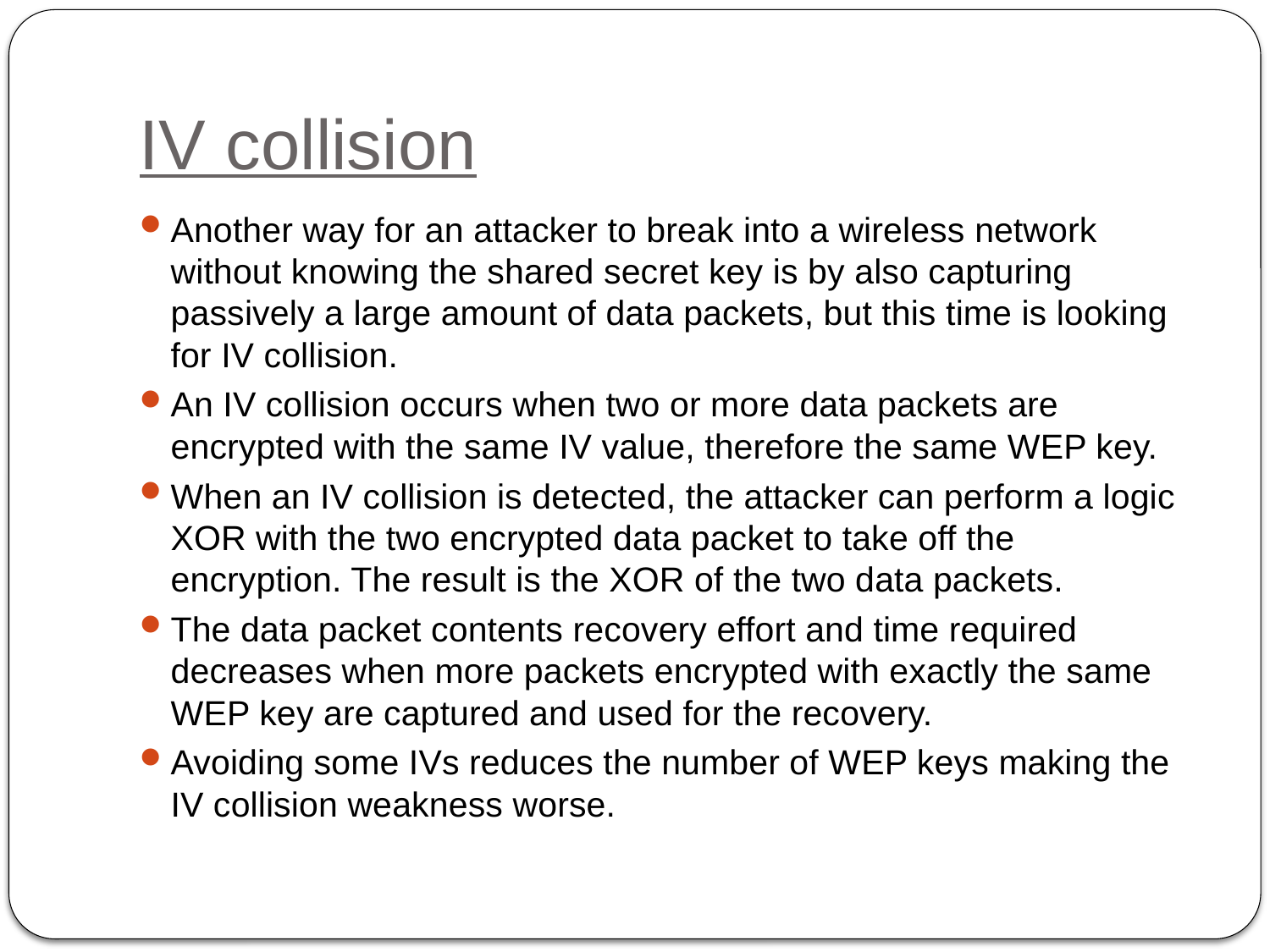

# IV collision
Another way for an attacker to break into a wireless network without knowing the shared secret key is by also capturing passively a large amount of data packets, but this time is looking for IV collision.
An IV collision occurs when two or more data packets are encrypted with the same IV value, therefore the same WEP key.
When an IV collision is detected, the attacker can perform a logic XOR with the two encrypted data packet to take off the encryption. The result is the XOR of the two data packets.
The data packet contents recovery effort and time required decreases when more packets encrypted with exactly the same WEP key are captured and used for the recovery.
Avoiding some IVs reduces the number of WEP keys making the IV collision weakness worse.